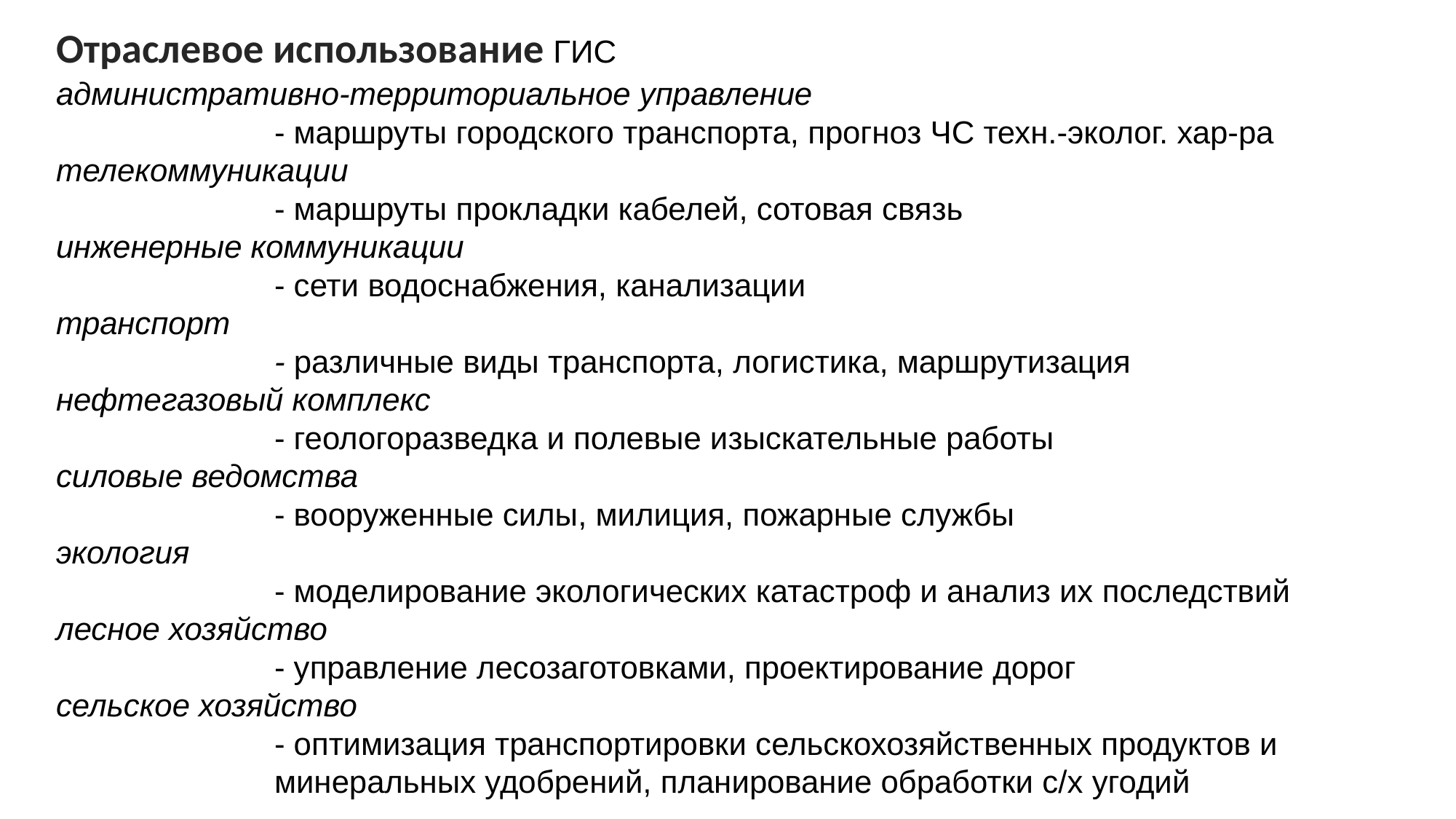

Отраслевое использование ГИС
административно-территориальное управление
	      	- маршруты городского транспорта, прогноз ЧС техн.-эколог. хар-ра
телекоммуникации
	      	- маршруты прокладки кабелей, сотовая связь
инженерные коммуникации
	       	- сети водоснабжения, канализации
транспорт
		- различные виды транспорта, логистика, маршрутизация
нефтегазовый комплекс
		- геологоразведка и полевые изыскательные работы
силовые ведомства
		- вооруженные силы, милиция, пожарные службы
экология
		- моделирование экологических катастроф и анализ их последствий
лесное хозяйство
		- управление лесозаготовками, проектирование дорог
сельское хозяйство
		- оптимизация транспортировки сельскохозяйственных продуктов и 			минеральных удобрений, планирование обработки с/х угодий